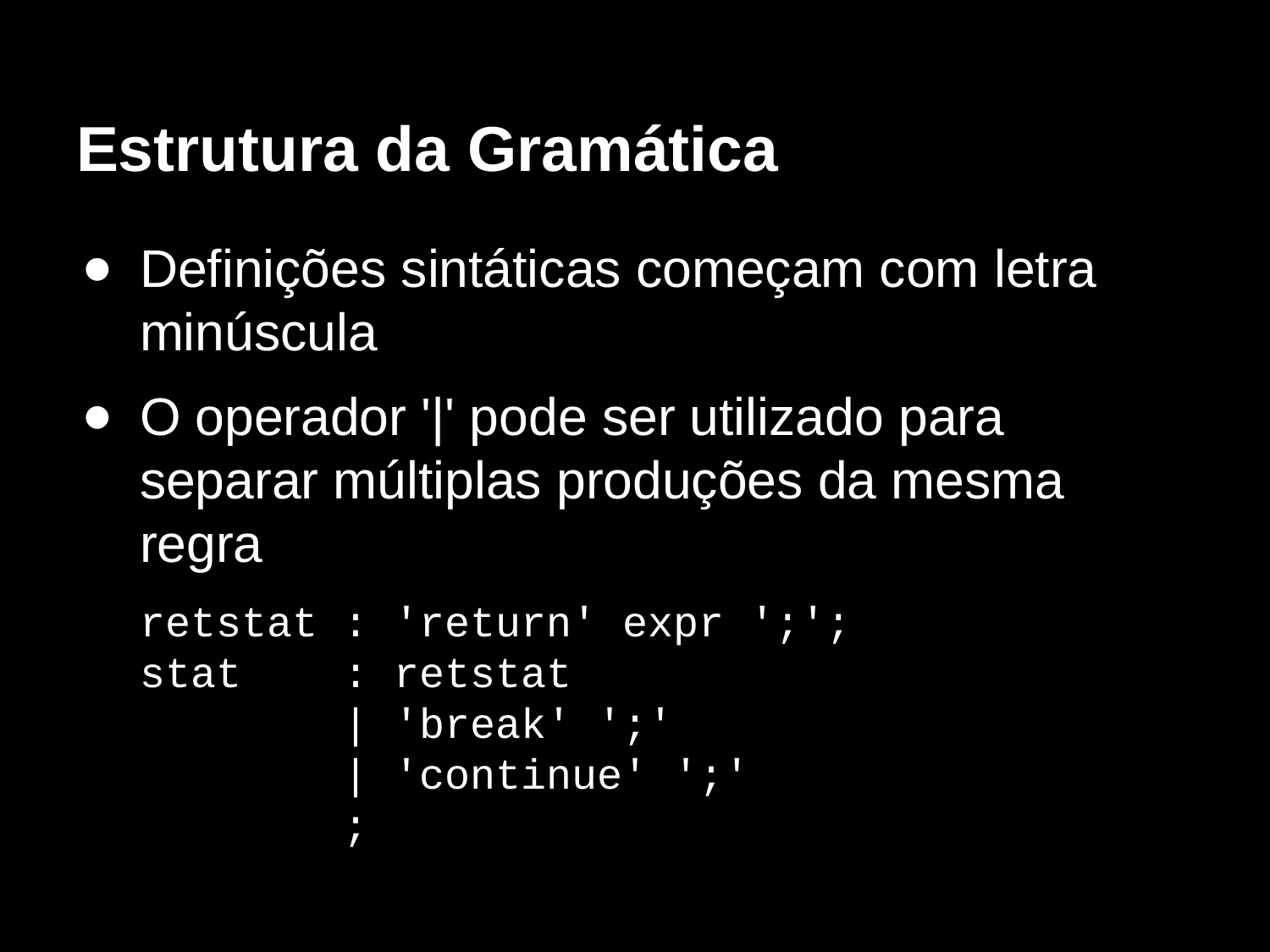

# Estrutura da Gramática
Definições sintáticas começam com letra minúscula
O operador '|' pode ser utilizado para separar múltiplas produções da mesma regra
retstat : 'return' expr ';';
stat    : retstat
        | 'break' ';'
        | 'continue' ';'
        ;